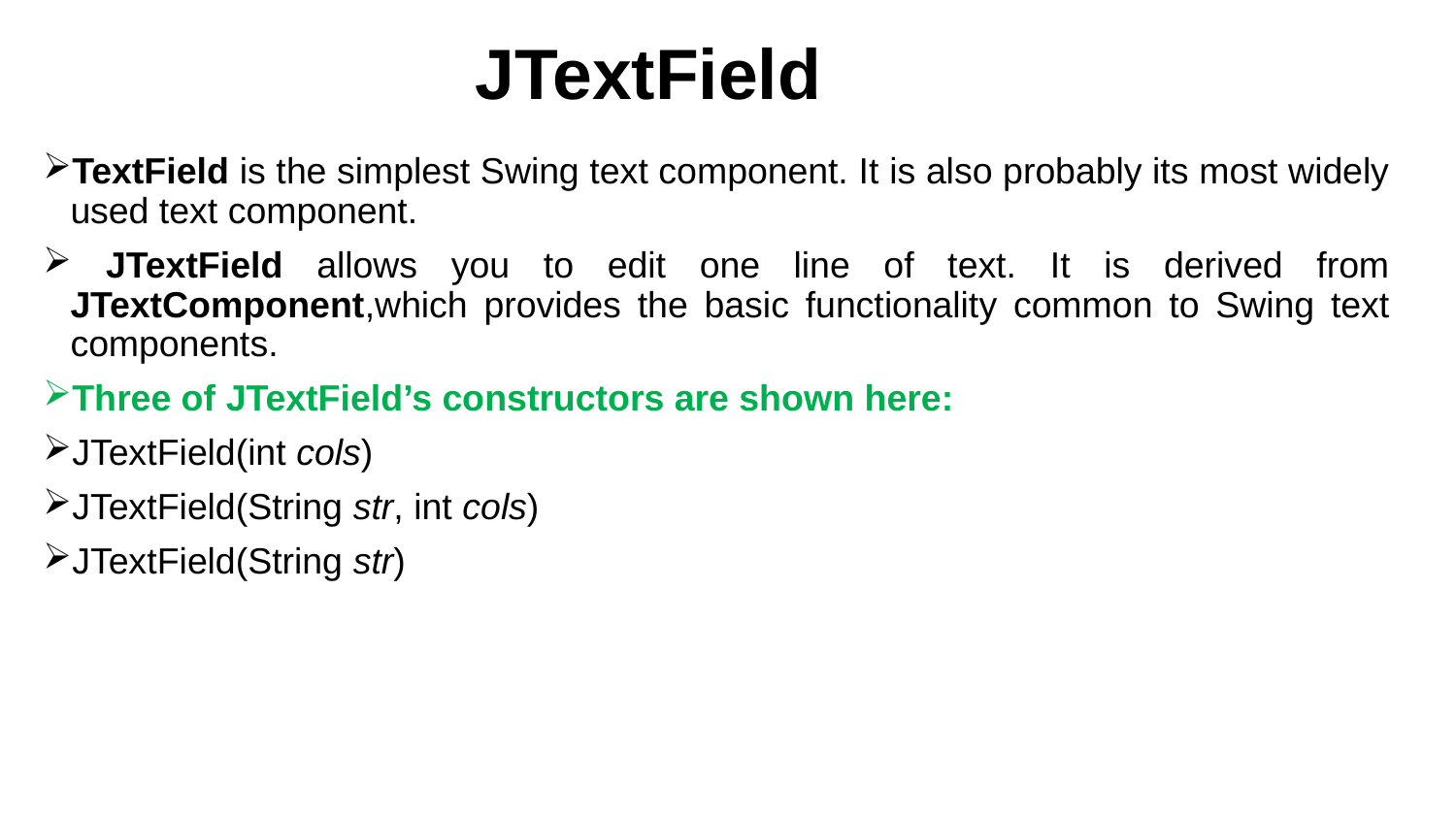

# JTextField
TextField is the simplest Swing text component. It is also probably its most widely used text component.
 JTextField allows you to edit one line of text. It is derived from JTextComponent,which provides the basic functionality common to Swing text components.
Three of JTextField’s constructors are shown here:
JTextField(int cols)
JTextField(String str, int cols)
JTextField(String str)